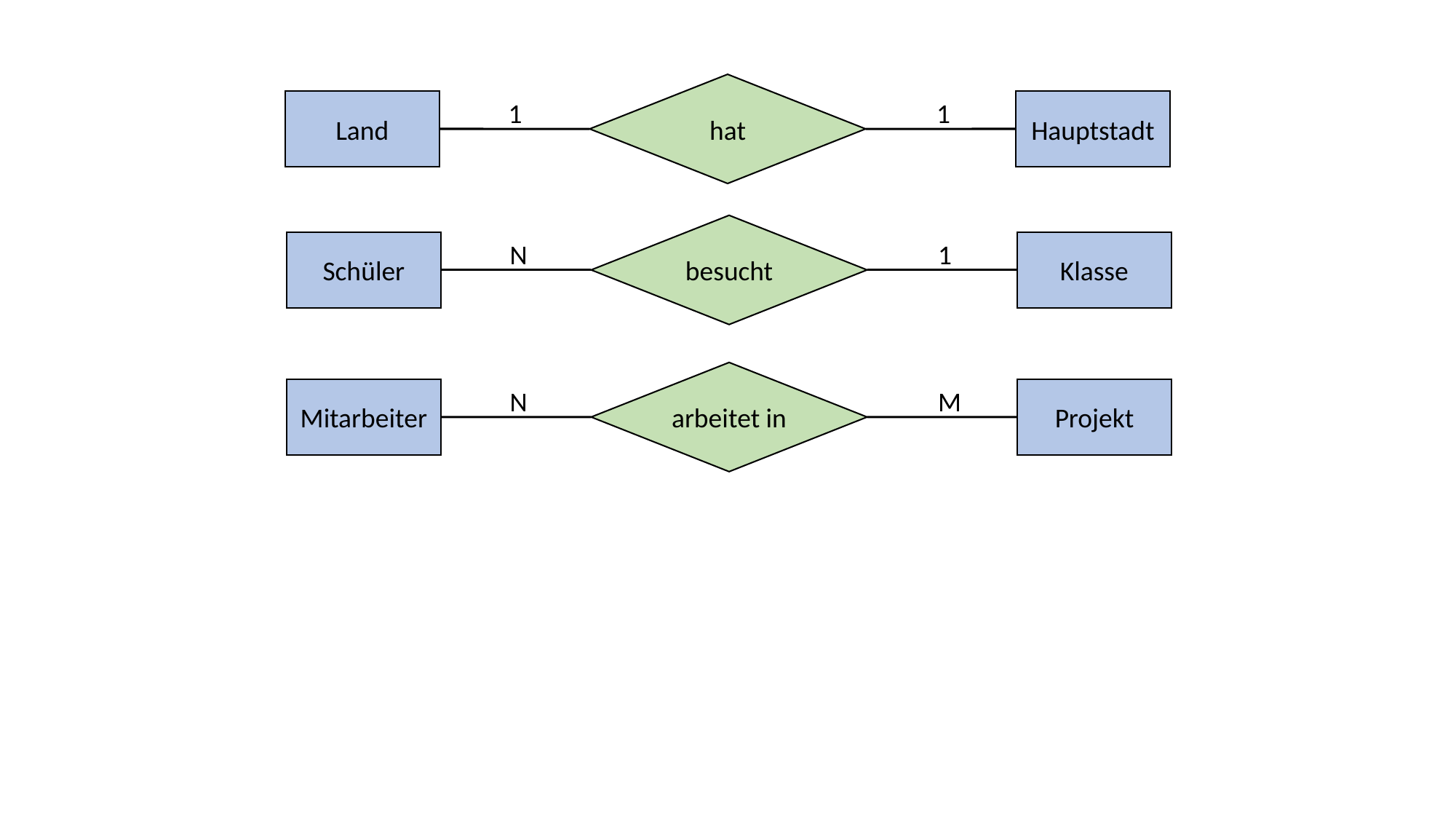

hat
Land
1
1
Hauptstadt
besucht
Schüler
N
1
Klasse
arbeitet in
Mitarbeiter
N
M
Projekt